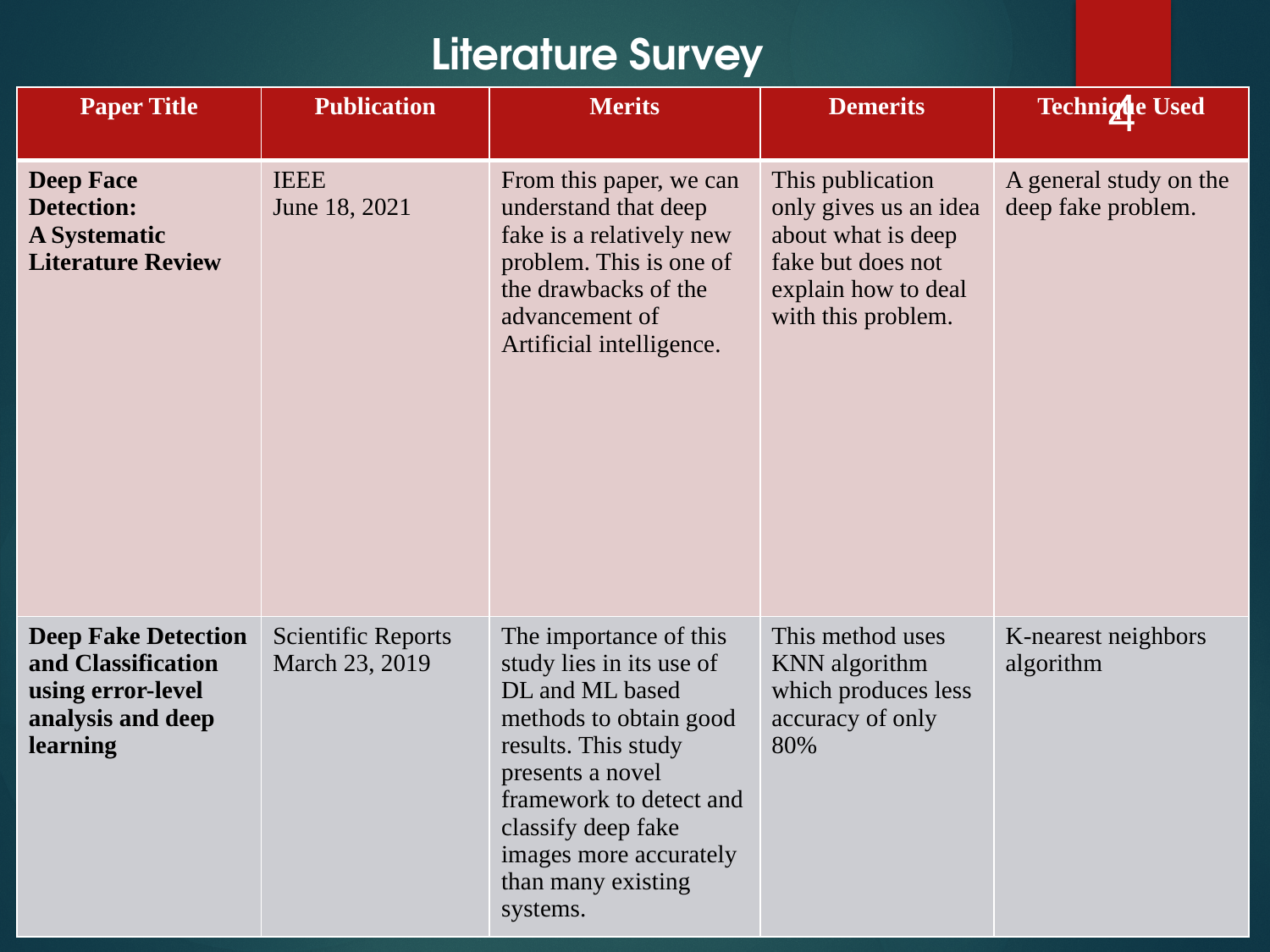

Literature Survey
4
| Paper Title | Publication | Merits | Demerits | Technique Used |
| --- | --- | --- | --- | --- |
| Deep Face Detection: A Systematic Literature Review | IEEE June 18, 2021 | From this paper, we can understand that deep fake is a relatively new problem. This is one of the drawbacks of the advancement of Artificial intelligence. | This publication only gives us an idea about what is deep fake but does not explain how to deal with this problem. | A general study on the deep fake problem. |
| Deep Fake Detection and Classification using error-level analysis and deep learning | Scientific Reports March 23, 2019 | The importance of this study lies in its use of DL and ML based methods to obtain good results. This study presents a novel framework to detect and classify deep fake images more accurately than many existing systems. | This method uses KNN algorithm which produces less accuracy of only 80% | K-nearest neighbors algorithm |